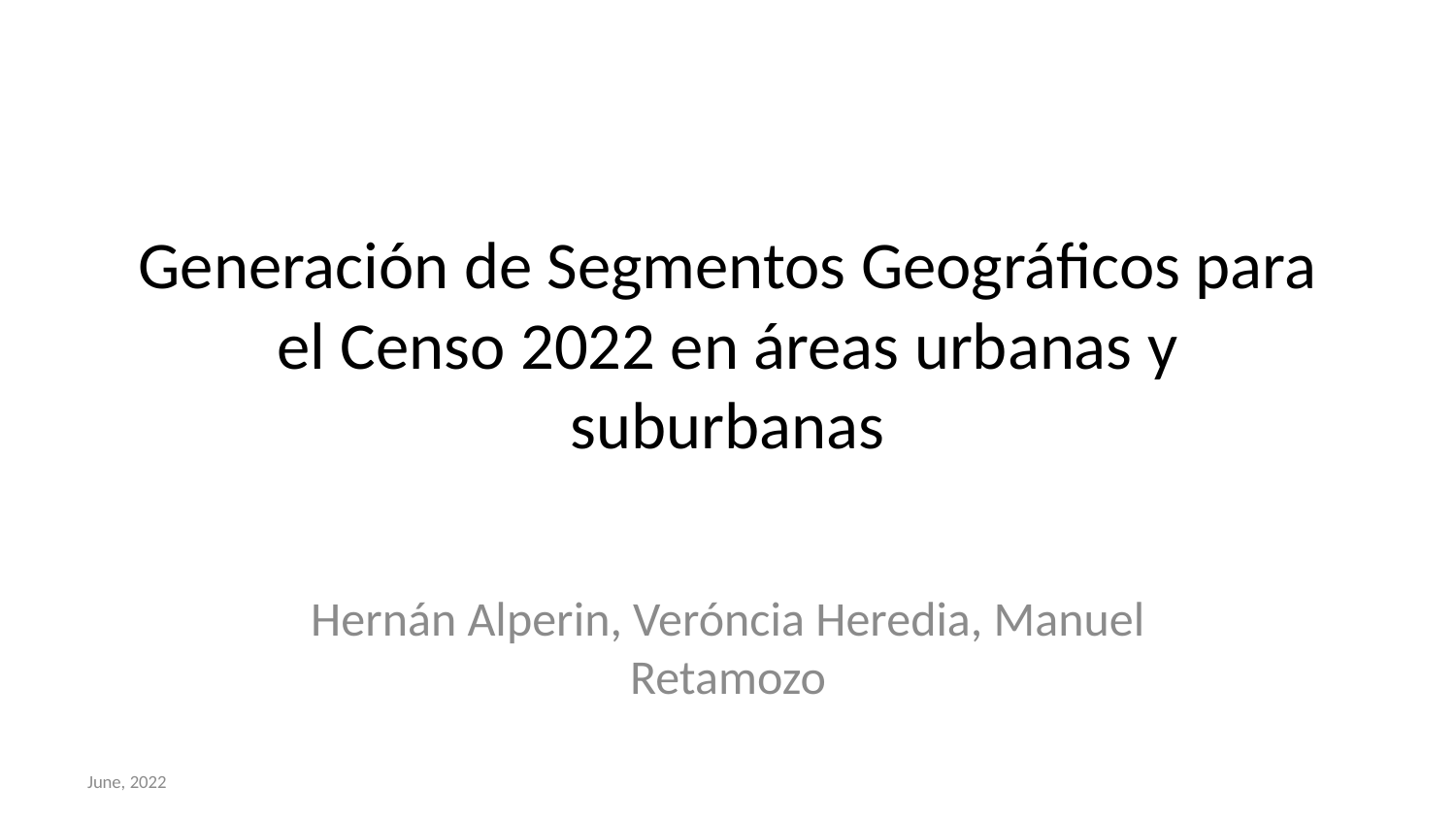

# Generación de Segmentos Geográficos para el Censo 2022 en áreas urbanas y suburbanas
Hernán Alperin, Veróncia Heredia, Manuel Retamozo
June, 2022